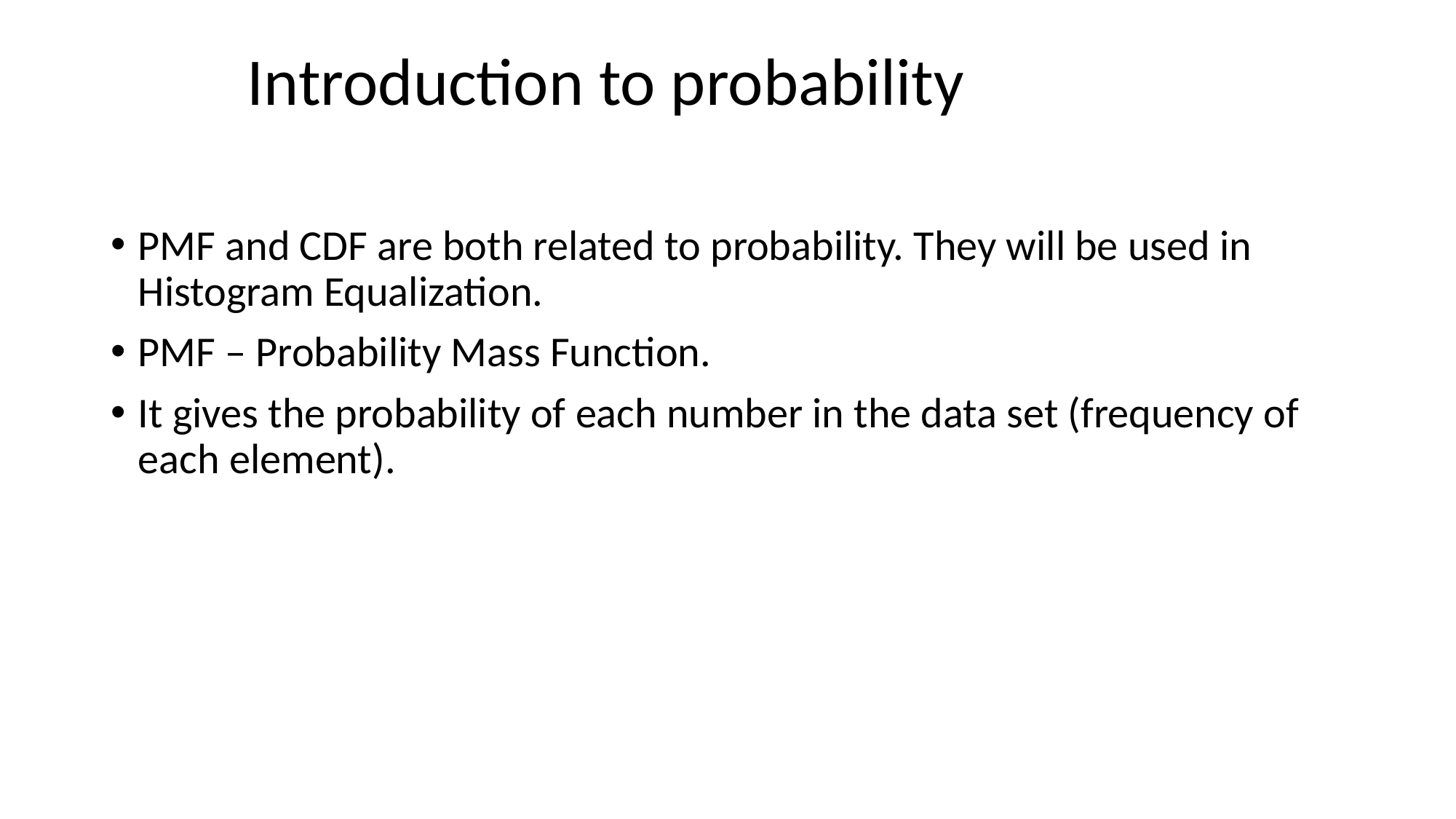

# Introduction to probability
PMF and CDF are both related to probability. They will be used in Histogram Equalization.
PMF – Probability Mass Function.
It gives the probability of each number in the data set (frequency of each element).